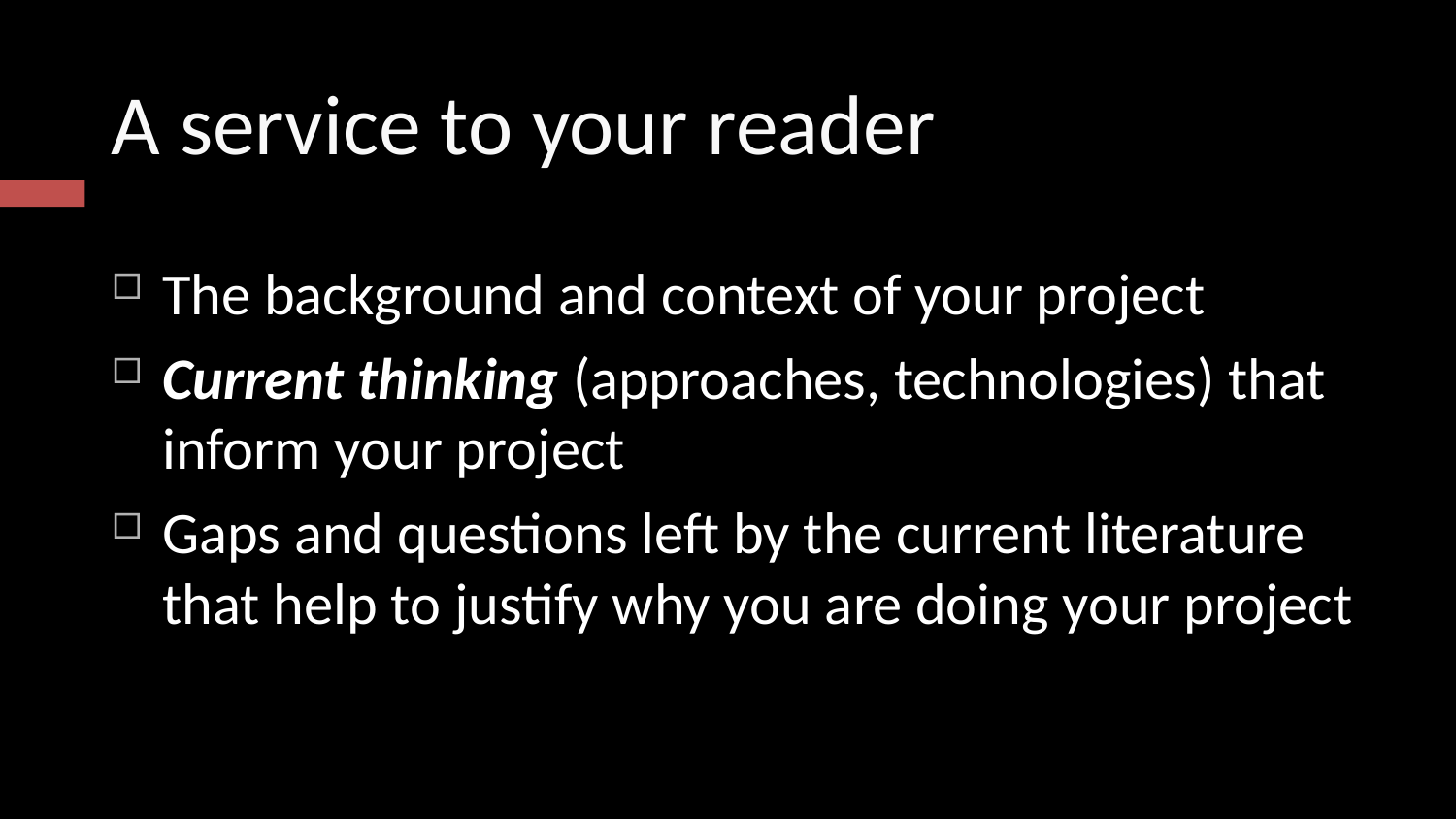

A service to your reader
The background and context of your project
Current thinking (approaches, technologies) that inform your project
Gaps and questions left by the current literature that help to justify why you are doing your project